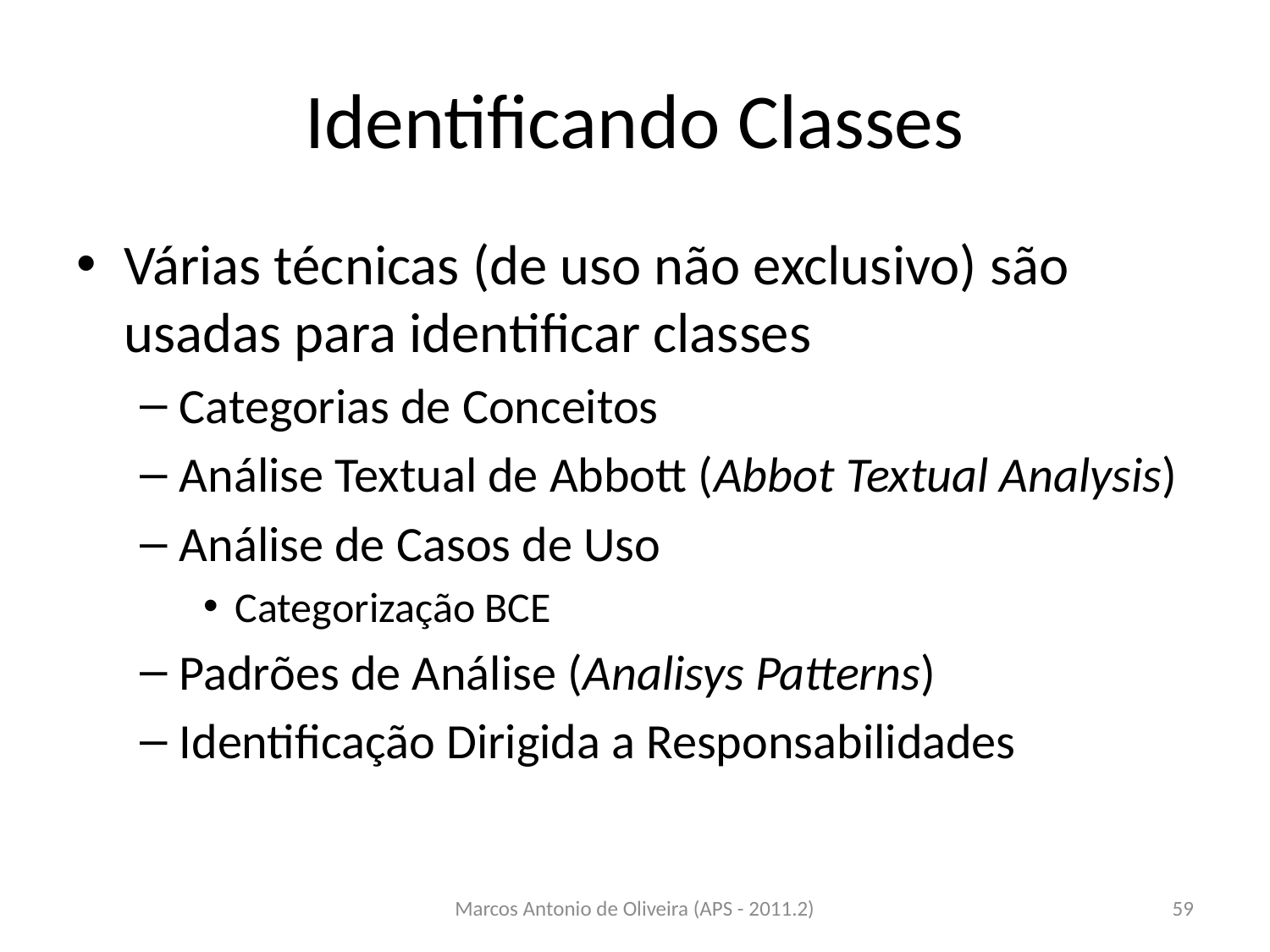

# Identificando Classes
Várias técnicas (de uso não exclusivo) são usadas para identificar classes
Categorias de Conceitos
Análise Textual de Abbott (Abbot Textual Analysis)
Análise de Casos de Uso
Categorização BCE
Padrões de Análise (Analisys Patterns)
Identificação Dirigida a Responsabilidades
Marcos Antonio de Oliveira (APS - 2011.2)
59